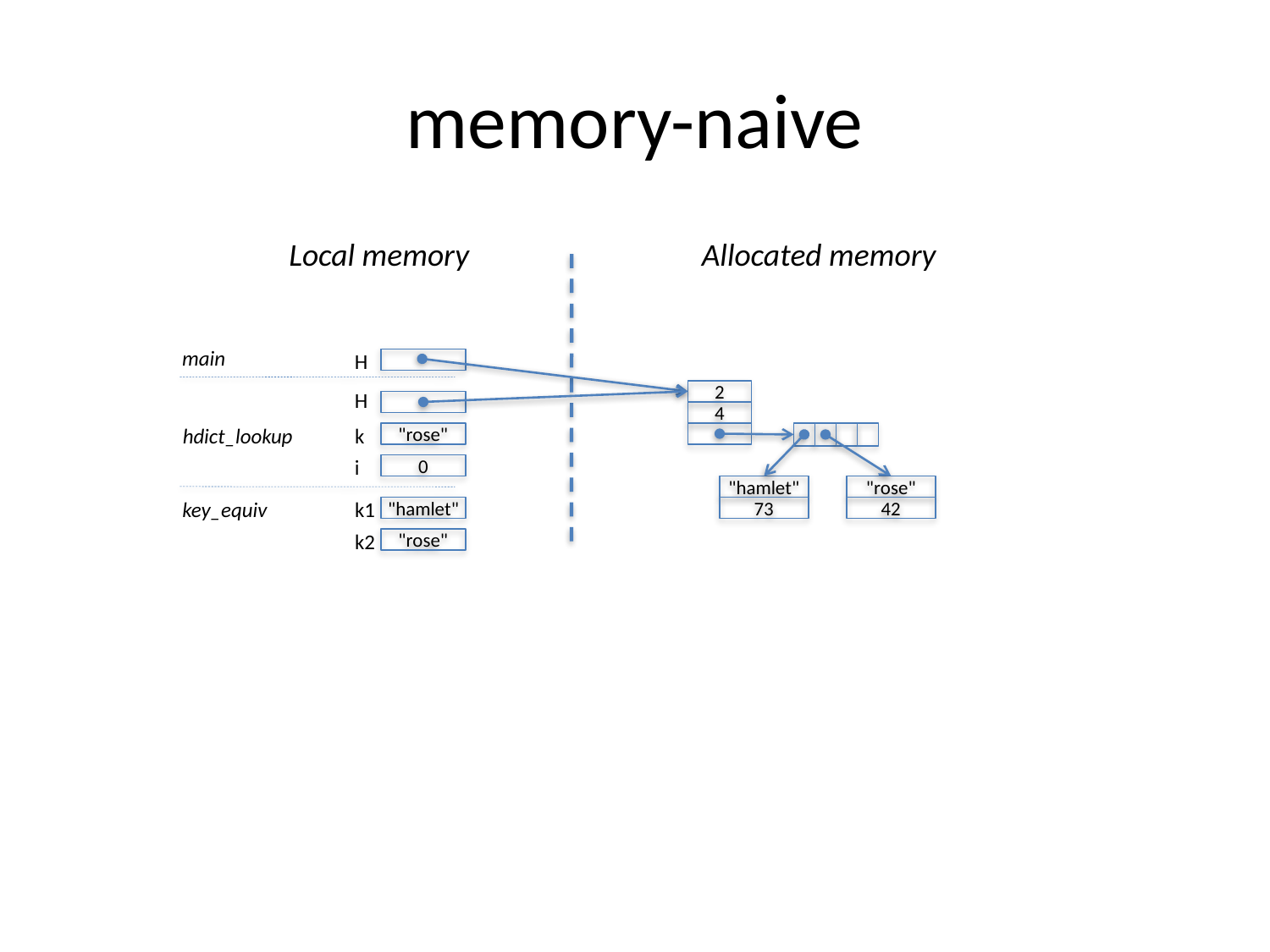

# memory-naive
Local memory
Allocated memory
main
H

H
2

4
hdict_lookup
k
"rose"

i
0
"hamlet"
"rose"
key_equiv
k1
"hamlet"
73
42
k2
"rose"